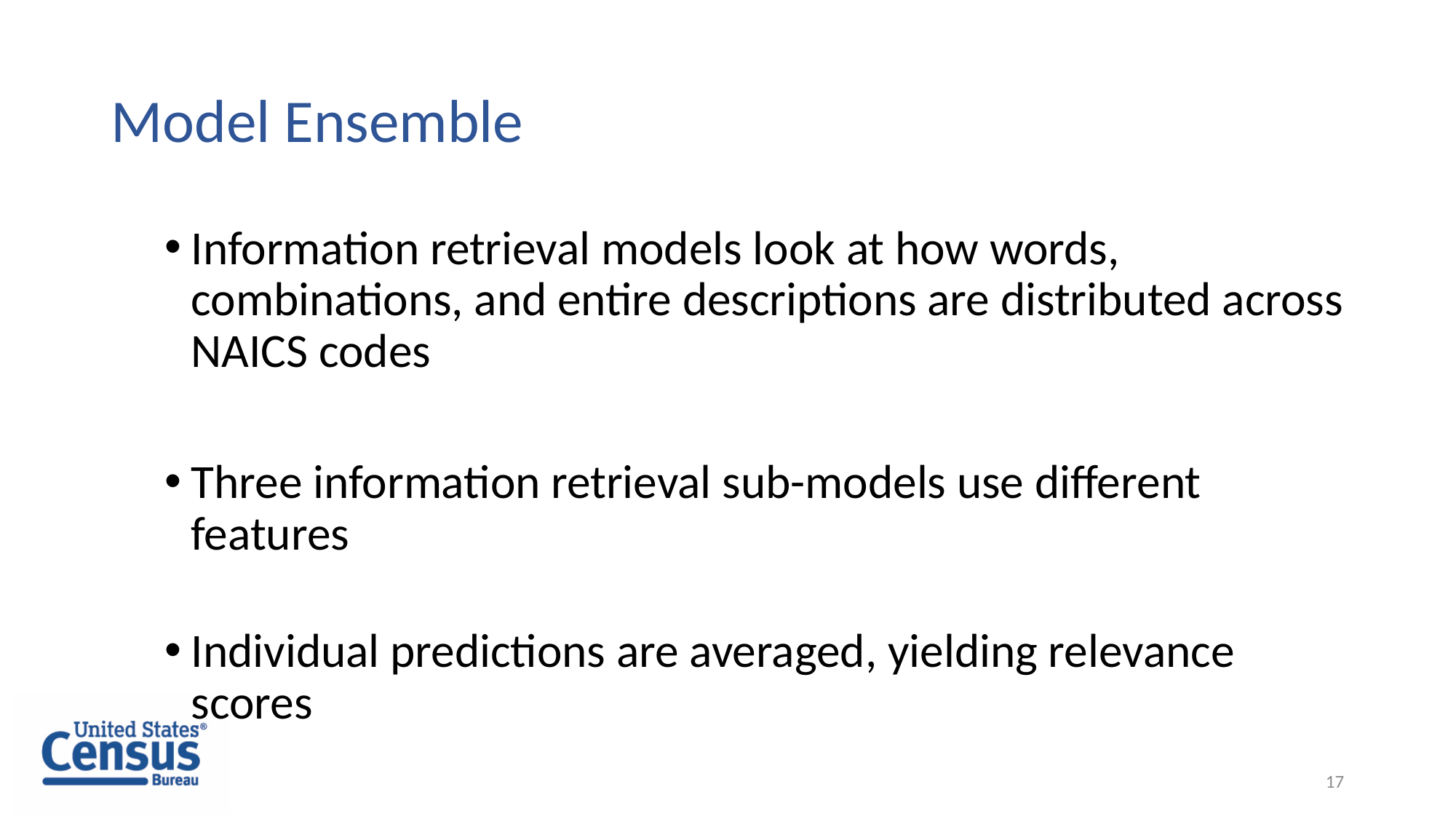

# Model Ensemble

Information retrieval models look at how words, combinations, and entire descriptions are distributed across NAICS codes

Three information retrieval sub-models use different features

Individual predictions are averaged, yielding relevance scores

17